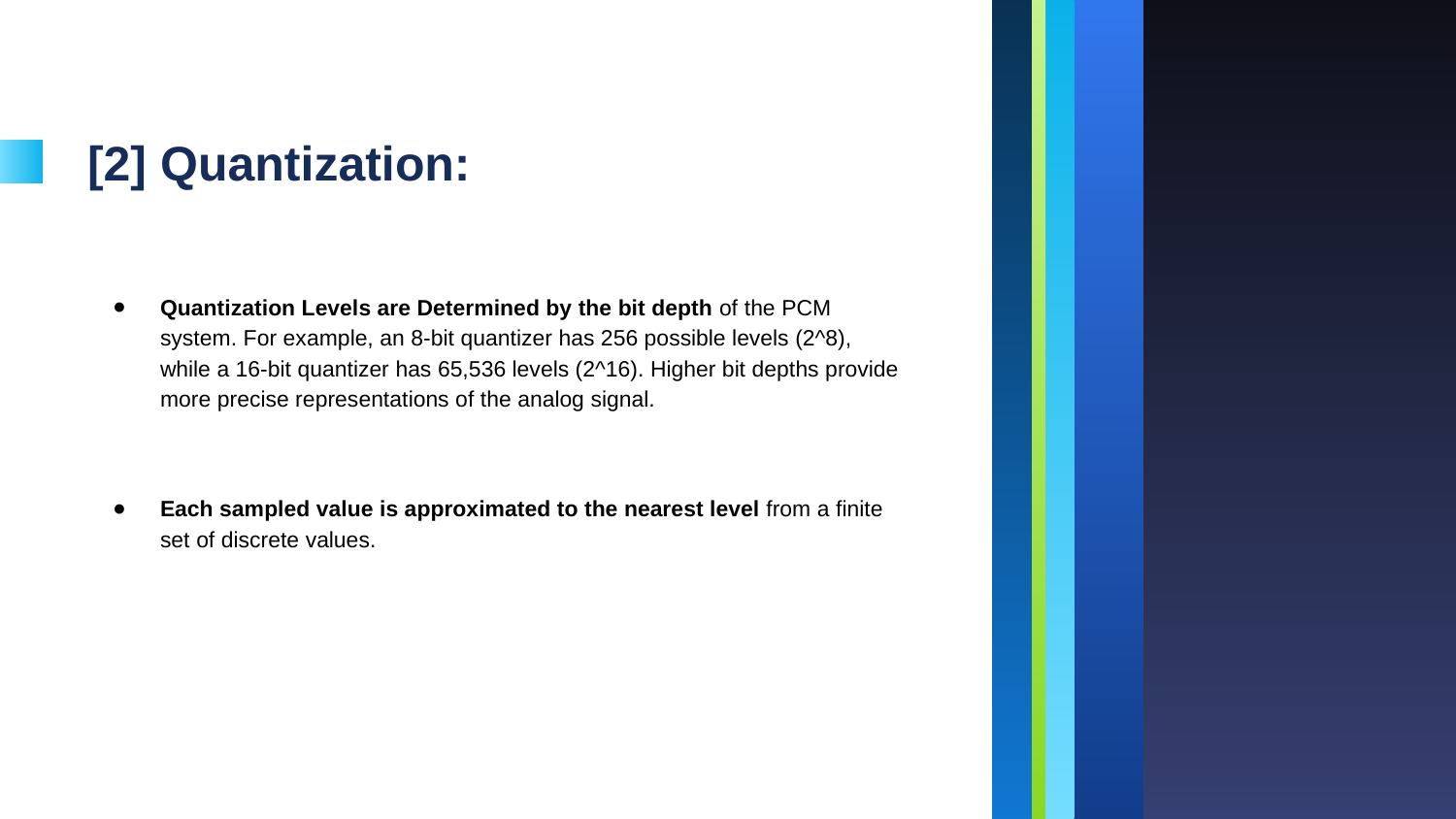

# [2] Quantization:

Quantization Levels are Determined by the bit depth of the PCM system. For example, an 8-bit quantizer has 256 possible levels (2^8), while a 16-bit quantizer has 65,536 levels (2^16). Higher bit depths provide more precise representations of the analog signal.

Each sampled value is approximated to the nearest level from a finite set of discrete values.